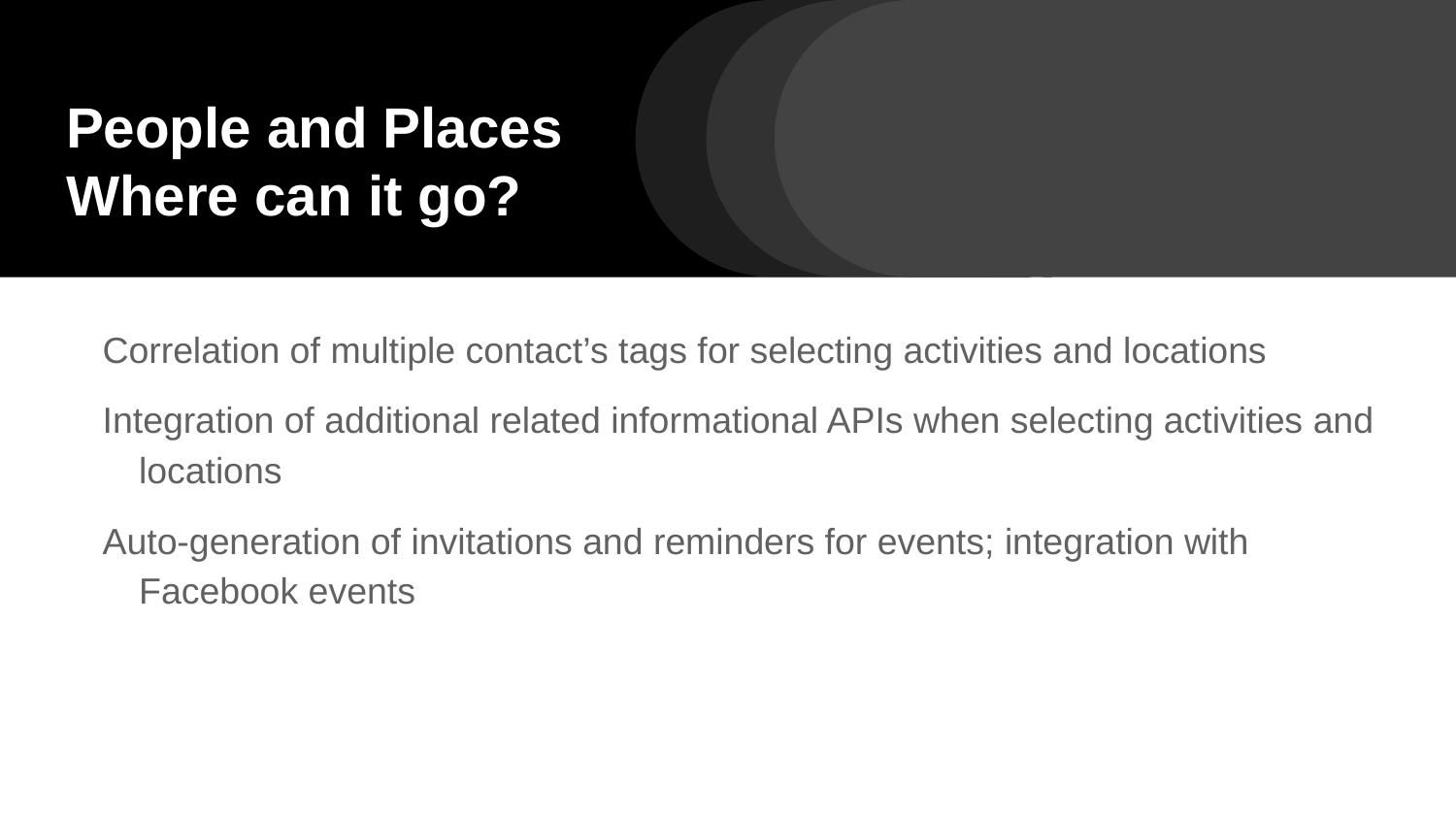

# People and Places Where can it go?
Correlation of multiple contact’s tags for selecting activities and locations
Integration of additional related informational APIs when selecting activities and locations
Auto-generation of invitations and reminders for events; integration with Facebook events